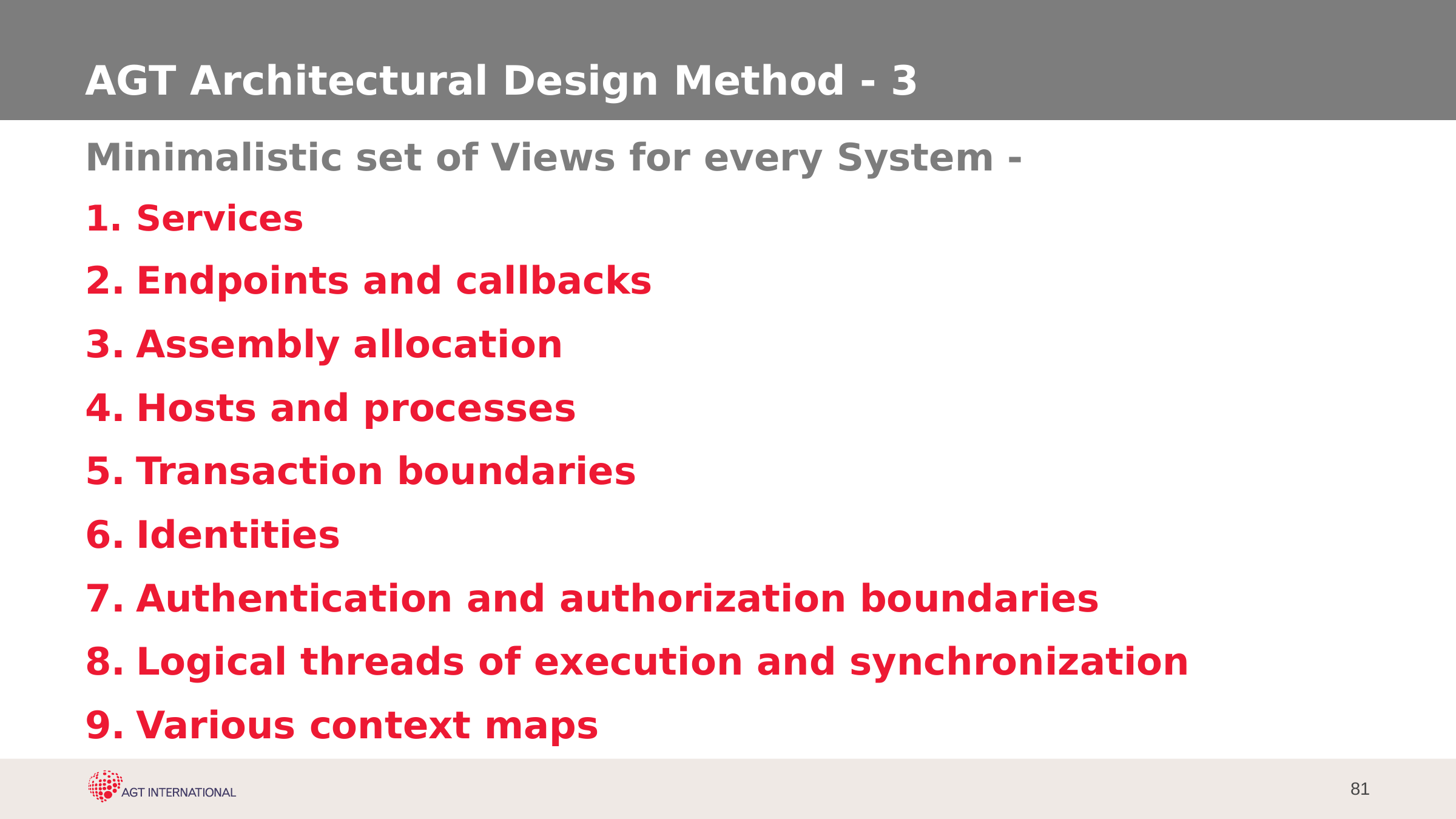

# AGT Architectural Design Method - 3
Minimalistic set of Views for every System -
Services
Endpoints and callbacks
Assembly allocation
Hosts and processes
Transaction boundaries
Identities
Authentication and authorization boundaries
Logical threads of execution and synchronization
Various context maps